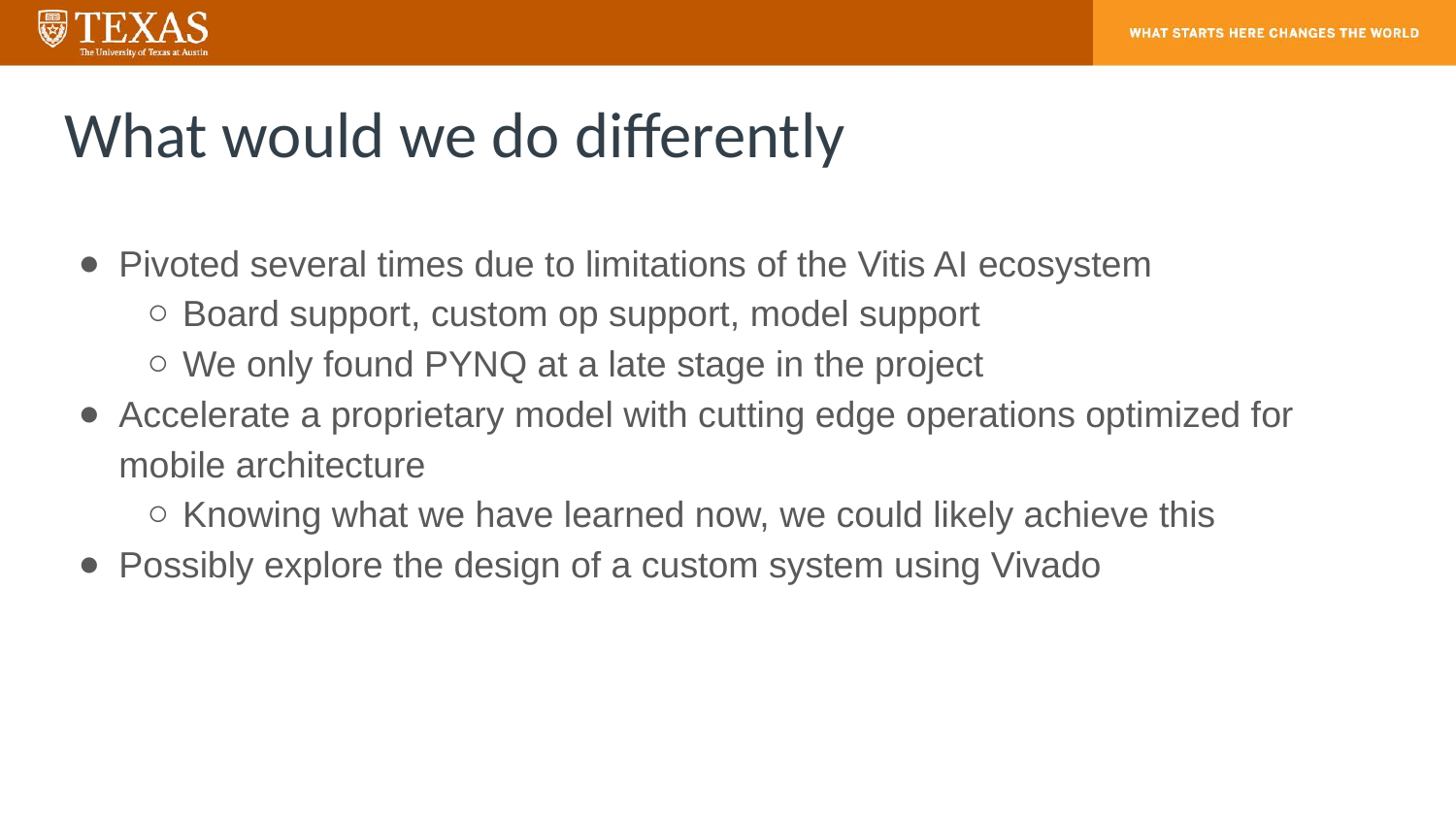

# What would we do differently
Pivoted several times due to limitations of the Vitis AI ecosystem
Board support, custom op support, model support
We only found PYNQ at a late stage in the project
Accelerate a proprietary model with cutting edge operations optimized for mobile architecture
Knowing what we have learned now, we could likely achieve this
Possibly explore the design of a custom system using Vivado